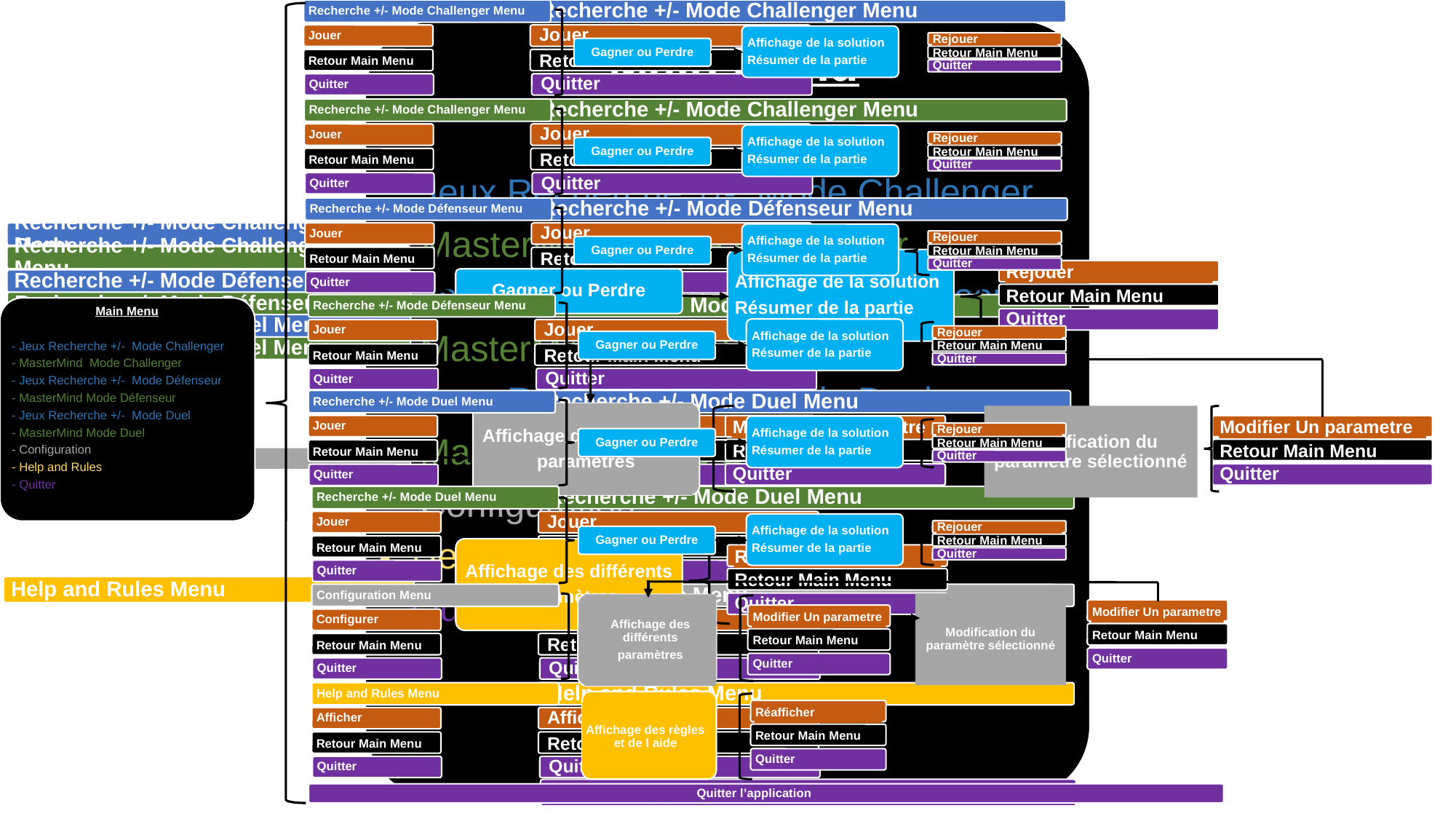

Recherche +/- Mode Challenger Menu

Jouer

Retour Main Menu

Quitter

Gagner ou Perdre

Affichage de la solution
Résumer de la partie

Rejouer

Retour Main Menu

Quitter

Recherche +/- Mode Challenger Menu

Jouer

Retour Main Menu

Quitter

Gagner ou Perdre

Affichage de la solution
Résumer de la partie

Rejouer

Retour Main Menu

Quitter

Recherche +/- Mode Défenseur Menu

Jouer

Retour Main Menu

Quitter

Gagner ou Perdre

Affichage de la solution
Résumer de la partie

Rejouer

Retour Main Menu

Quitter

Recherche +/- Mode Défenseur Menu

Jouer

Retour Main Menu

Quitter

Main Menu

- Jeux Recherche +/-  Mode Challenger
- MasterMind  Mode Challenger
- Jeux Recherche +/-  Mode Défenseur
- MasterMind Mode Défenseur
- Jeux Recherche +/-  Mode Duel
- MasterMind Mode Duel
- Configuration
- Help and Rules
- Quitter

Gagner ou Perdre

Affichage de la solution
Résumer de la partie

Rejouer

Retour Main Menu

Quitter

Recherche +/- Mode Duel Menu

Jouer

Retour Main Menu

Quitter

Gagner ou Perdre

Affichage de la solution
Résumer de la partie

Rejouer

Retour Main Menu

Quitter

Recherche +/- Mode Duel Menu

Jouer

Retour Main Menu

Quitter

Gagner ou Perdre

Affichage de la solution
Résumer de la partie

Rejouer

Retour Main Menu

Quitter

Configuration Menu

Configurer

Retour Main Menu

Quitter

Modification du paramètre sélectionné

Affichage des différents
paramètres

Modifier Un parametre

Retour Main Menu

Quitter

Modifier Un parametre

Retour Main Menu

Quitter

Help and Rules Menu

Afficher

Retour Main Menu

Quitter

Affichage des règles et de l aide

Réafficher

Retour Main Menu

Quitter

Quitter l’application

Recherche +/- Mode Challenger Menu

Jouer

Retour Main Menu

Quitter

Main Menu

Jeux Recherche +/-  Mode Challenger
-   MasterMind  Mode Challenger
Jeux Recherche +/-  Mode Défenseur
MasterMind Mode Défenseur
Jeux Recherche +/-  Mode Duel
MasterMind Mode Duel
Configuration
-  Help and Rules
-  Quitter

Recherche +/- Mode Challenger Menu

Jouer

Retour Main Menu

Quitter

Recherche +/- Mode Défenseur Menu

Jouer

Retour Main Menu

Quitter

Recherche +/- Mode Challenger Menu

Recherche +/- Mode Challenger Menu

Recherche +/- Mode Défenseur Menu

Recherche +/- Mode Défenseur Menu

Recherche +/- Mode Duel Menu

Recherche +/- Mode Duel Menu

Gagner ou Perdre

Affichage de la solution
Résumer de la partie

Rejouer

Retour Main Menu

Quitter

Recherche +/- Mode Défenseur Menu

Jouer

Retour Main Menu

Quitter

Modifier Un parametre

Retour Main Menu

Quitter

Recherche +/- Mode Duel Menu

Jouer

Retour Main Menu

Quitter

Affichage des différents
paramètres

Modifier Un parametre

Retour Main Menu

Quitter
Modification du paramètre sélectionné

Configuration Menu

Recherche +/- Mode Duel Menu

Jouer

Retour Main Menu

Quitter

Ré-afficher

Retour Main Menu

Quitter

Affichage des différents
paramètres

Help and Rules Menu

Configuration Menu

Configurer

Retour Main Menu

Quitter

Help and Rules Menu

Afficher

Retour Main Menu

Quitter

Quitter l’application